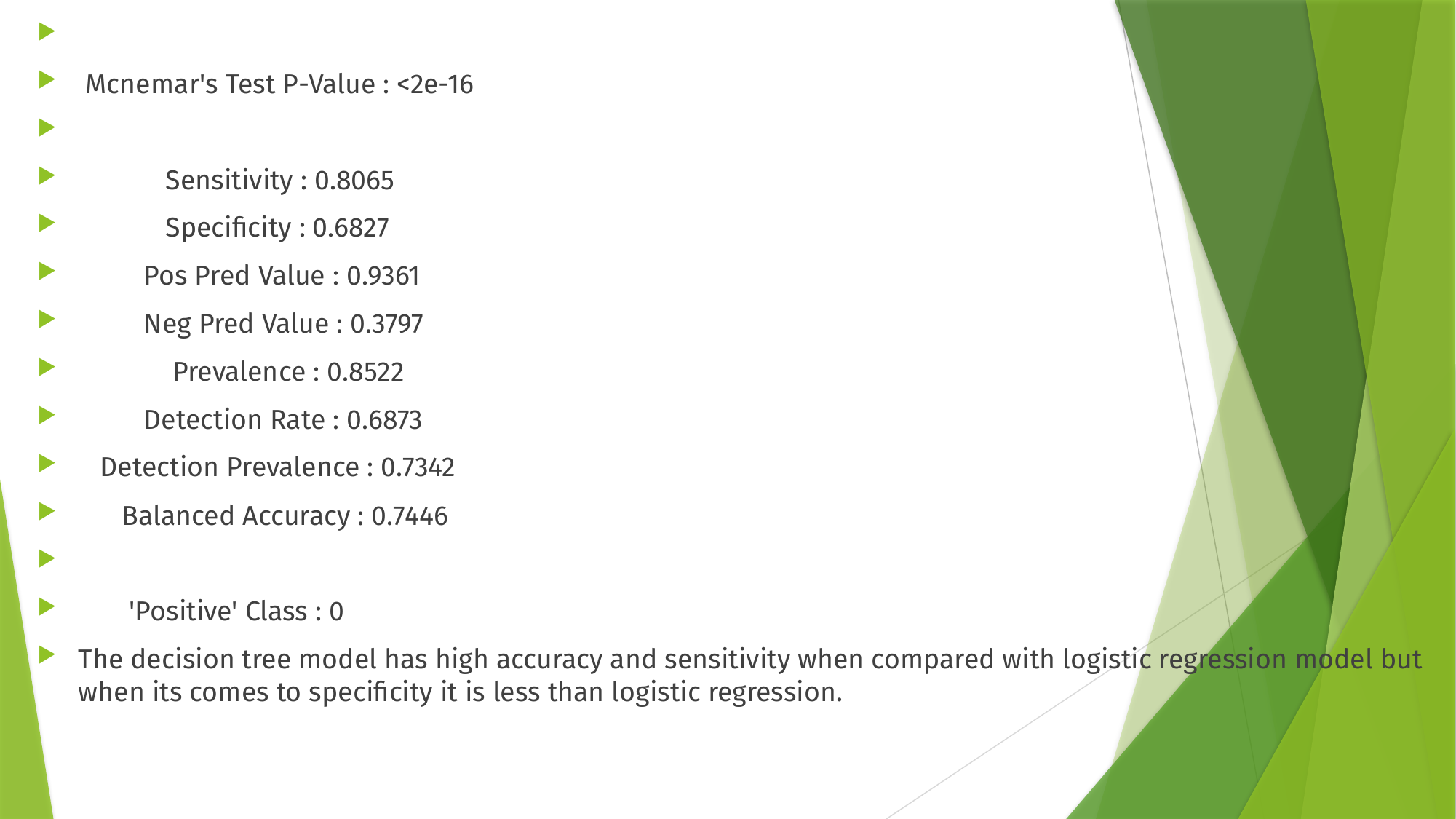

Mcnemar's Test P-Value : <2e-16

            Sensitivity : 0.8065
            Specificity : 0.6827
         Pos Pred Value : 0.9361
         Neg Pred Value : 0.3797
             Prevalence : 0.8522
         Detection Rate : 0.6873
   Detection Prevalence : 0.7342
      Balanced Accuracy : 0.7446

       'Positive' Class : 0
The decision tree model has high accuracy and sensitivity when compared with logistic regression model but when its comes to specificity it is less than logistic regression.